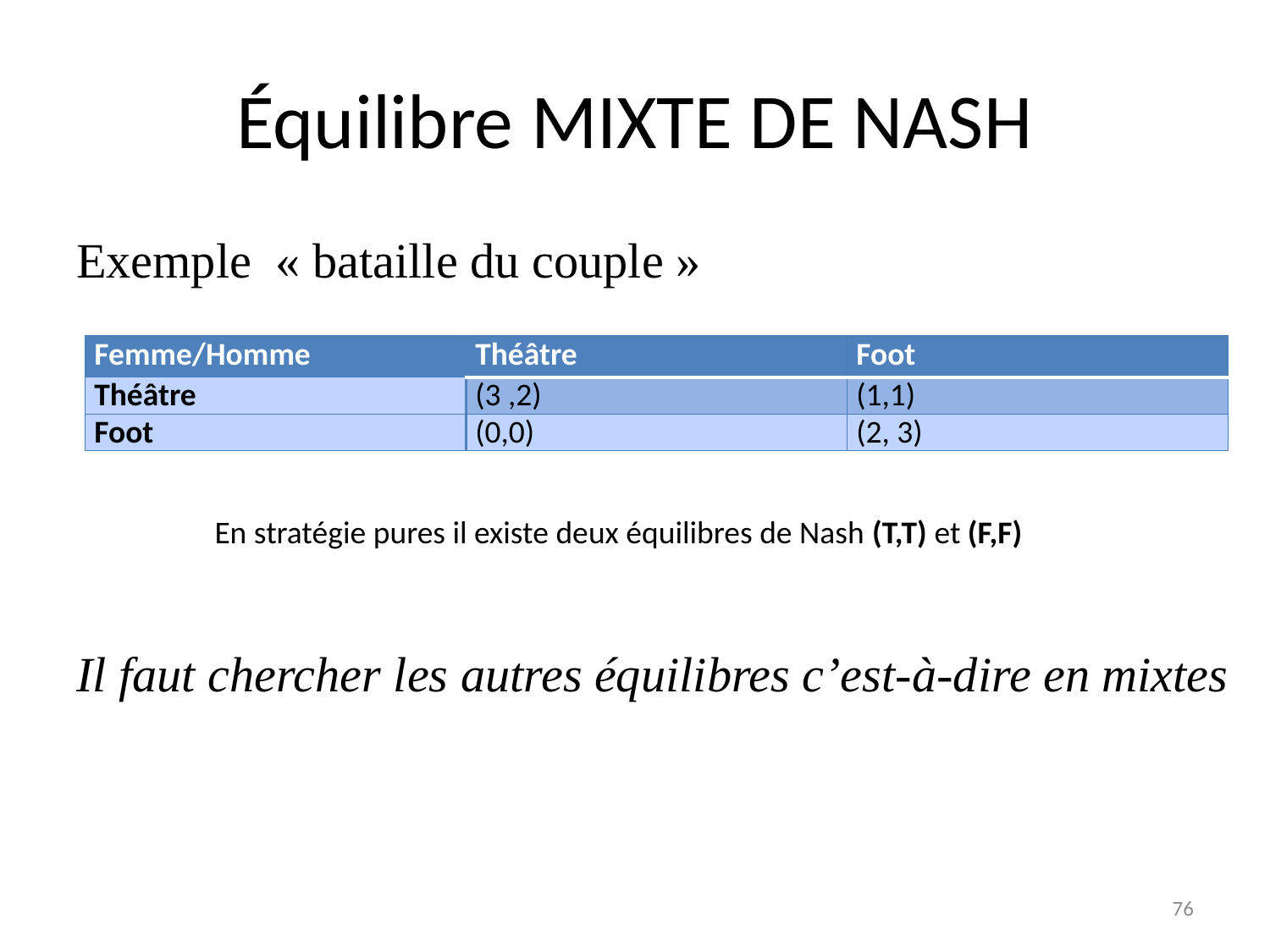

# Équilibre MIXTE DE NASH
Exemple  « bataille du couple »

Il faut chercher les autres équilibres c’est-à-dire en mixtes
| Femme/Homme | Théâtre | Foot |
| --- | --- | --- |
| Théâtre | (3 ,2) | (1,1) |
| Foot | (0,0) | (2, 3) |
 En stratégie pures il existe deux équilibres de Nash (T,T) et (F,F)
76